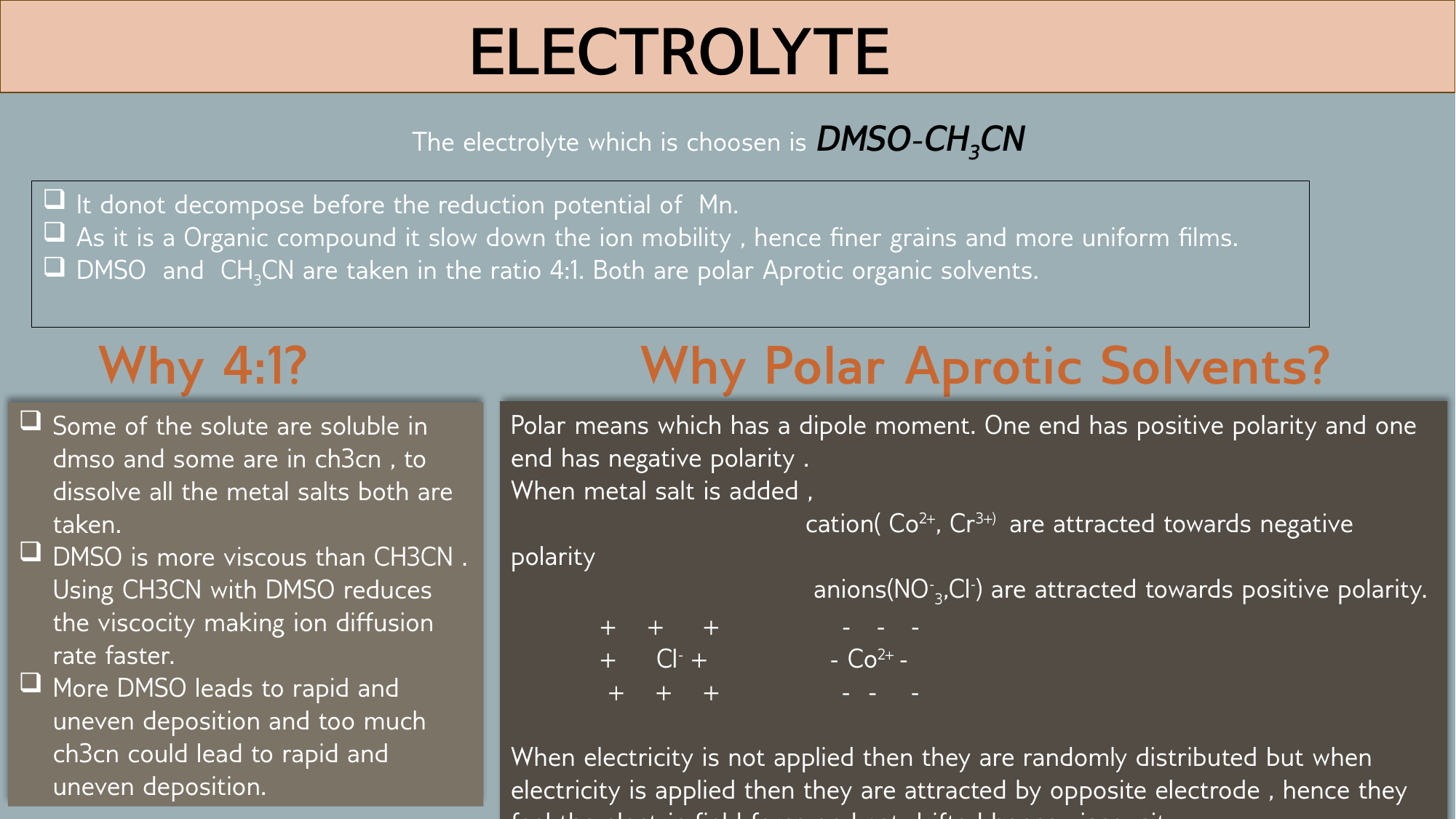

ELECTROLYTE
The electrolyte which is choosen is DMSO-CH3CN
It donot decompose before the reduction potential of  Mn.
As it is a Organic compound it slow down the ion mobility , hence finer grains and more uniform films.
DMSO  and  CH3CN are taken in the ratio 4:1. Both are polar Aprotic organic solvents.

Why Polar Aprotic Solvents?
Why 4:1?
Polar means which has a dipole moment. One end has positive polarity and one end has negative polarity .
When metal salt is added ,
                                    cation( Co2+, Cr3+)  are attracted towards negative polarity
                                     anions(NO-3,Cl-) are attracted towards positive polarity.
           +    +     +               -   -   -
           +     Cl- +               - Co2+ -
            +    +    +               -  -    -

When electricity is not applied then they are randomly distributed but when electricity is applied then they are attracted by opposite electrode , hence they feel the electric field force and get drifted hence viscousity.
Some of the solute are soluble in dmso and some are in ch3cn , to dissolve all the metal salts both are taken.
DMSO is more viscous than CH3CN . Using CH3CN with DMSO reduces the viscocity making ion diffusion rate faster.
More DMSO leads to rapid and uneven deposition and too much ch3cn could lead to rapid and uneven deposition.